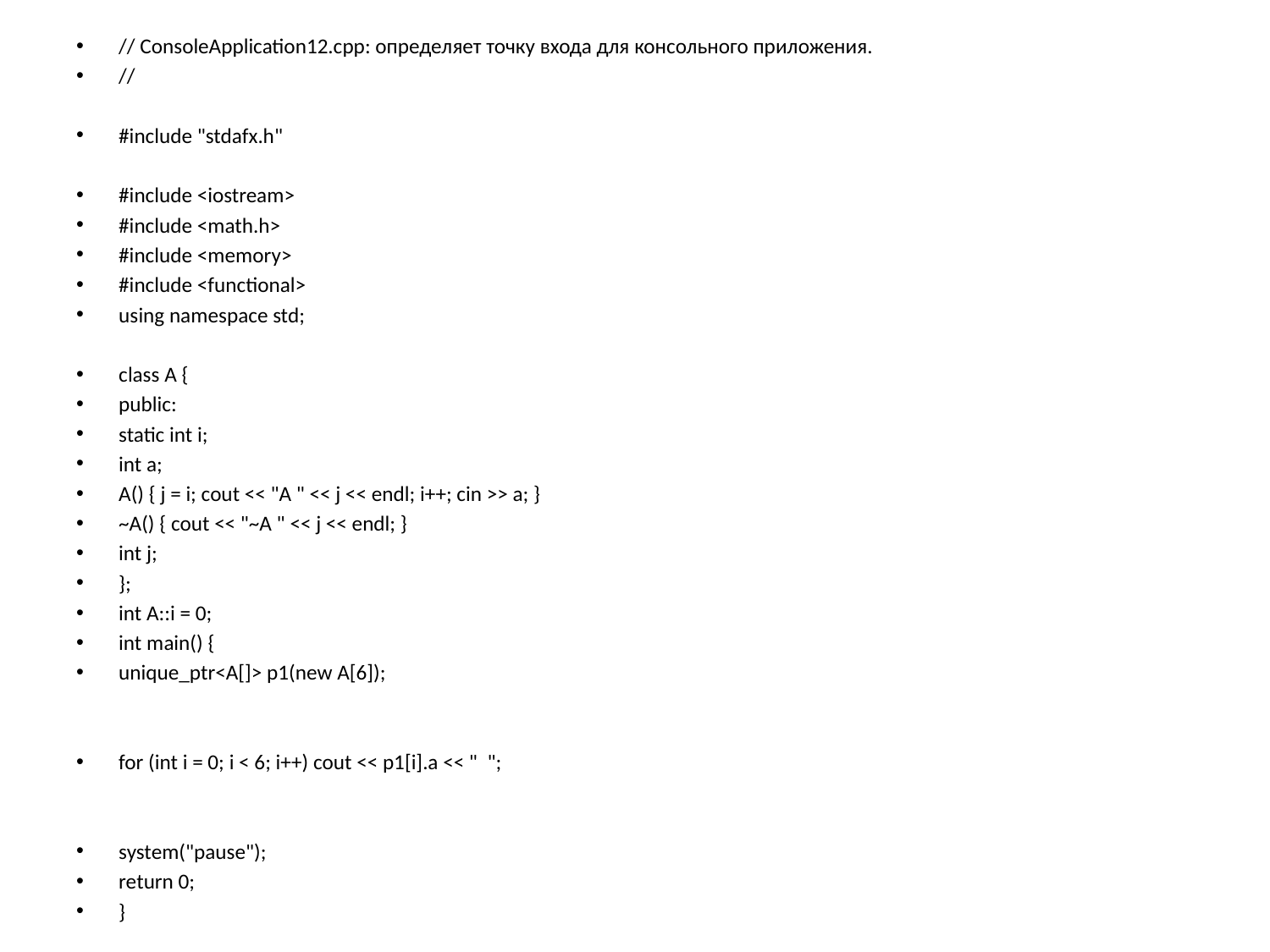

// ConsoleApplication12.cpp: определяет точку входа для консольного приложения.
//

#include "stdafx.h"

#include <iostream>
#include <math.h>
#include <memory>
#include <functional>
using namespace std;

class A {
public:
static int i;
int a;
A() { j = i; cout << "A " << j << endl; i++; cin >> a; }
~A() { cout << "~A " << j << endl; }
int j;
};
int A::i = 0;
int main() {
unique_ptr<A[]> p1(new A[6]);

for (int i = 0; i < 6; i++) cout << p1[i].a << "  ";

system("pause");
return 0;
}